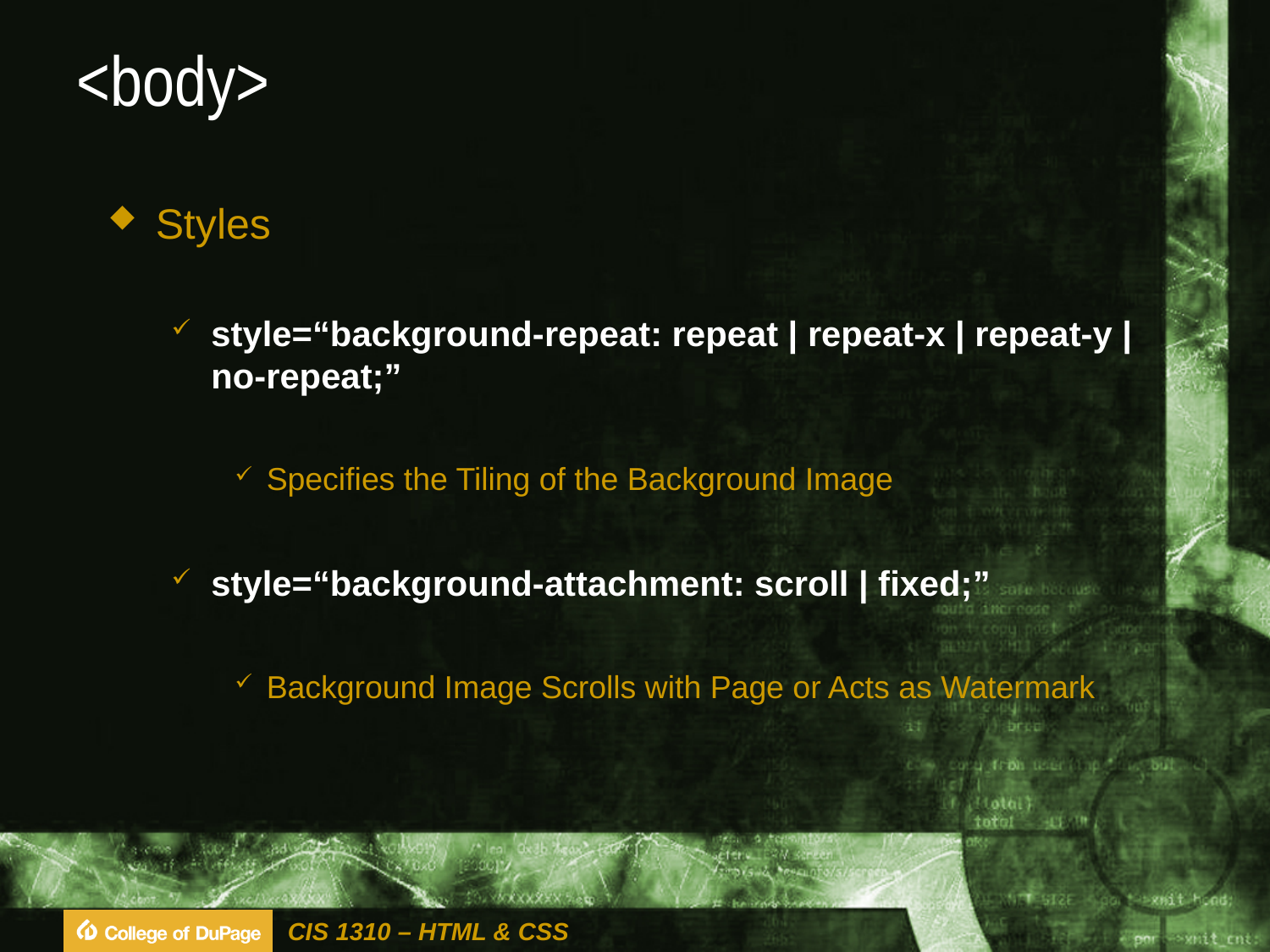

# <body>
Styles
style=“background-repeat: repeat | repeat-x | repeat-y | no-repeat;”
Specifies the Tiling of the Background Image
style=“background-attachment: scroll | fixed;”
Background Image Scrolls with Page or Acts as Watermark